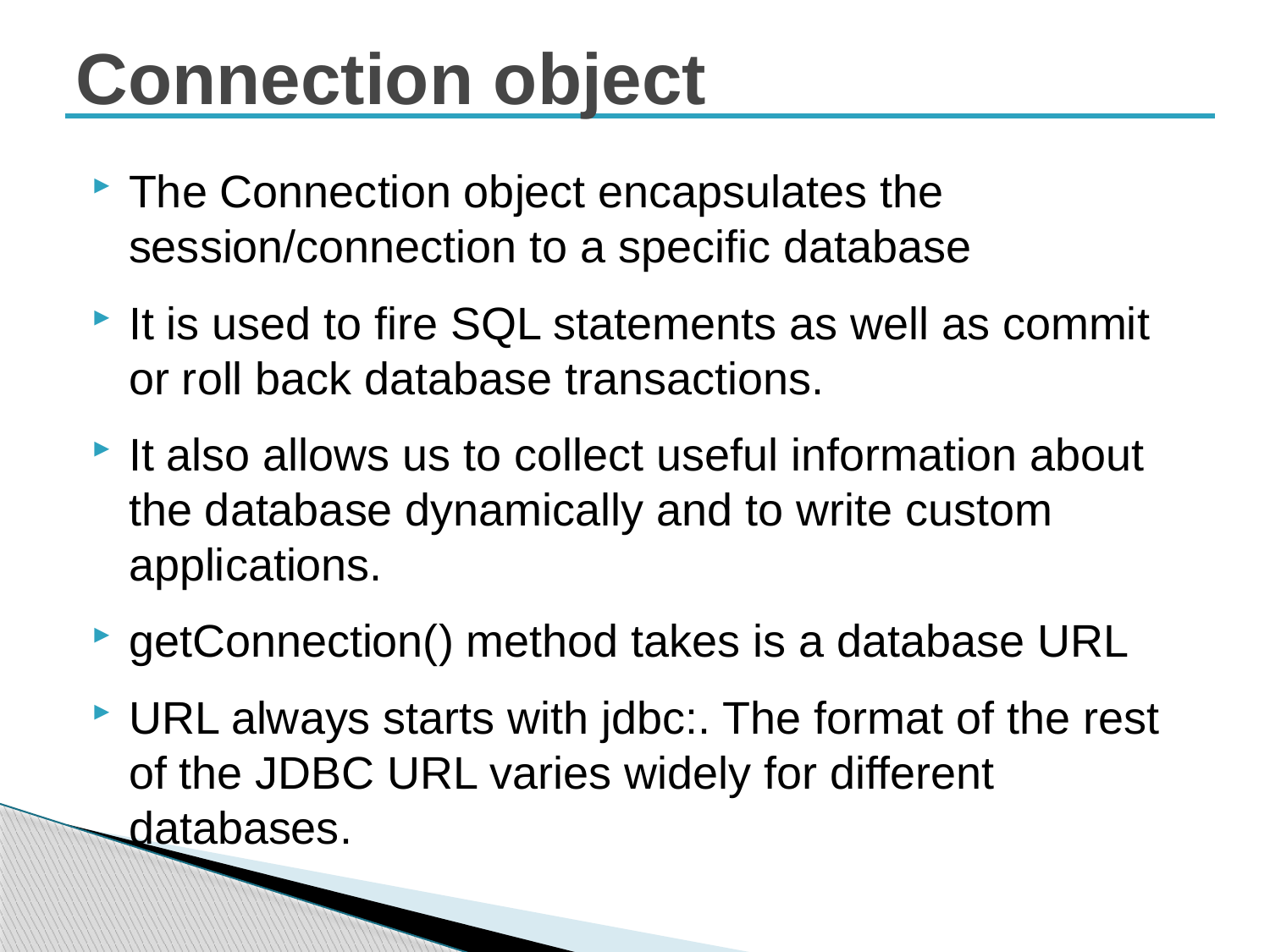

# Connection object
The Connection object encapsulates the session/connection to a specific database
It is used to fire SQL statements as well as commit or roll back database transactions.
It also allows us to collect useful information about the database dynamically and to write custom applications.
getConnection() method takes is a database URL
URL always starts with jdbc:. The format of the rest of the JDBC URL varies widely for different databases.